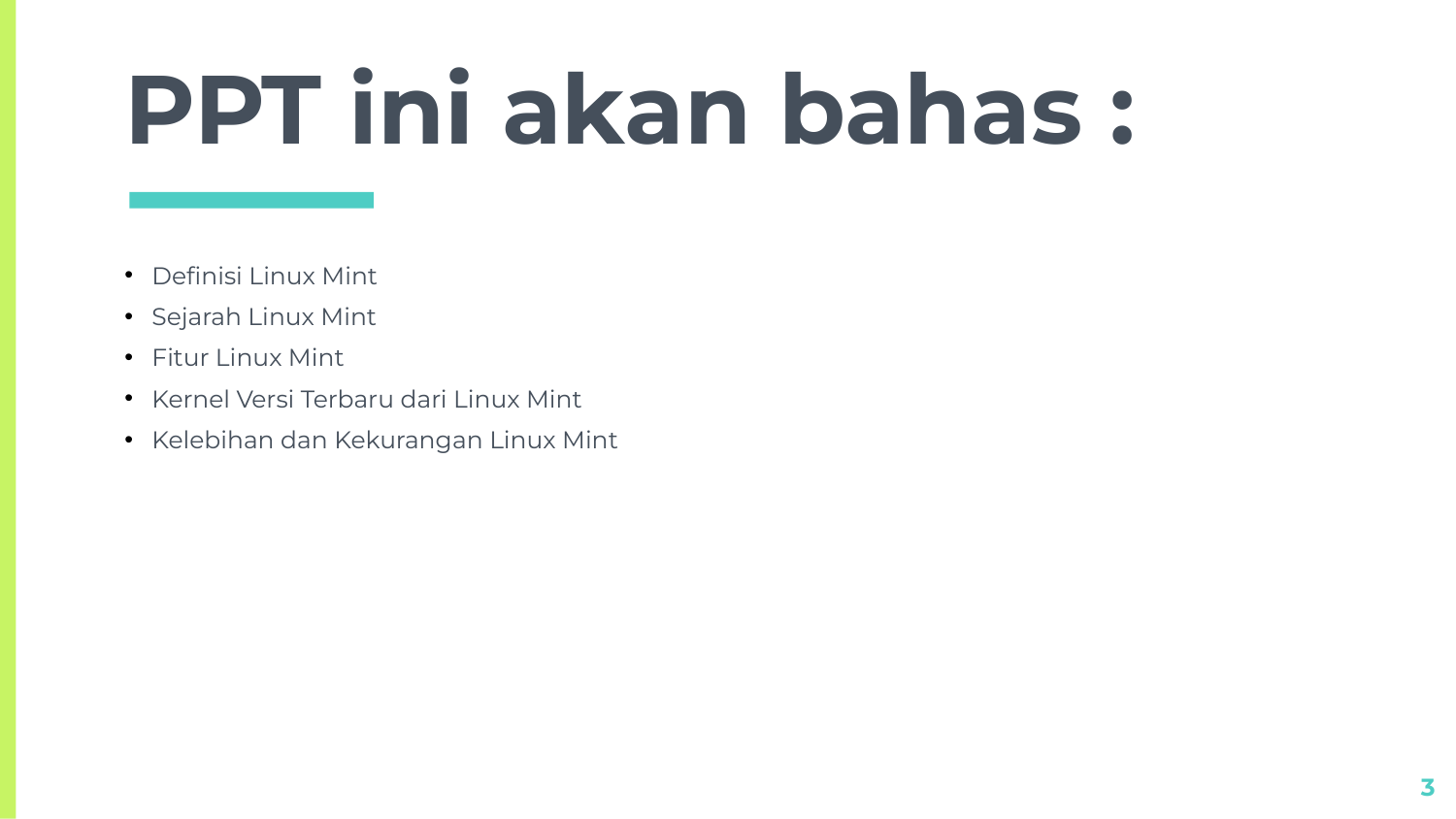

# PPT ini akan bahas :
Definisi Linux Mint
Sejarah Linux Mint
Fitur Linux Mint
Kernel Versi Terbaru dari Linux Mint
Kelebihan dan Kekurangan Linux Mint
3